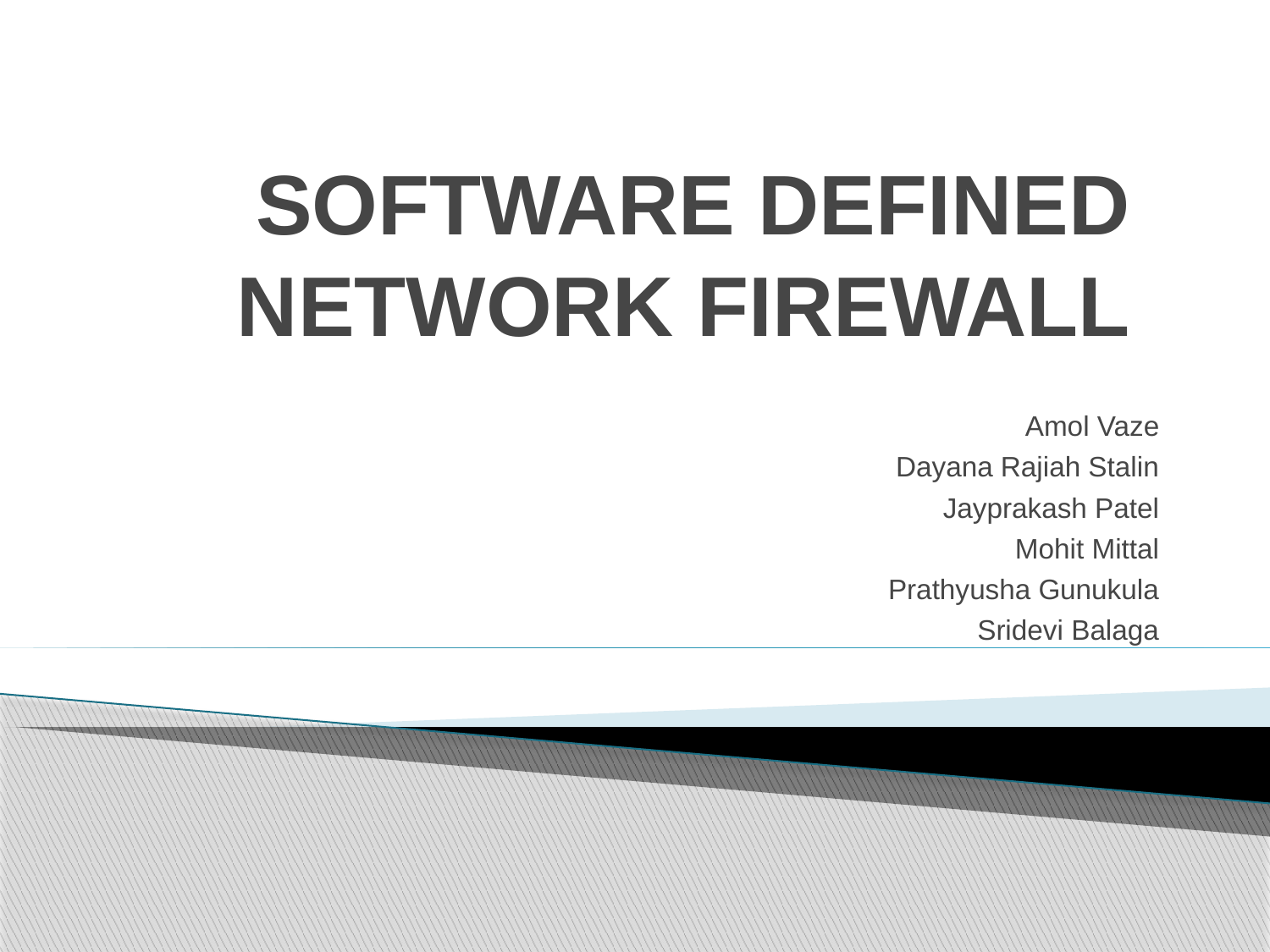

# SOFTWARE DEFINED NETWORK FIREWALL
Amol Vaze
Dayana Rajiah Stalin
Jayprakash Patel
Mohit Mittal
Prathyusha Gunukula
Sridevi Balaga